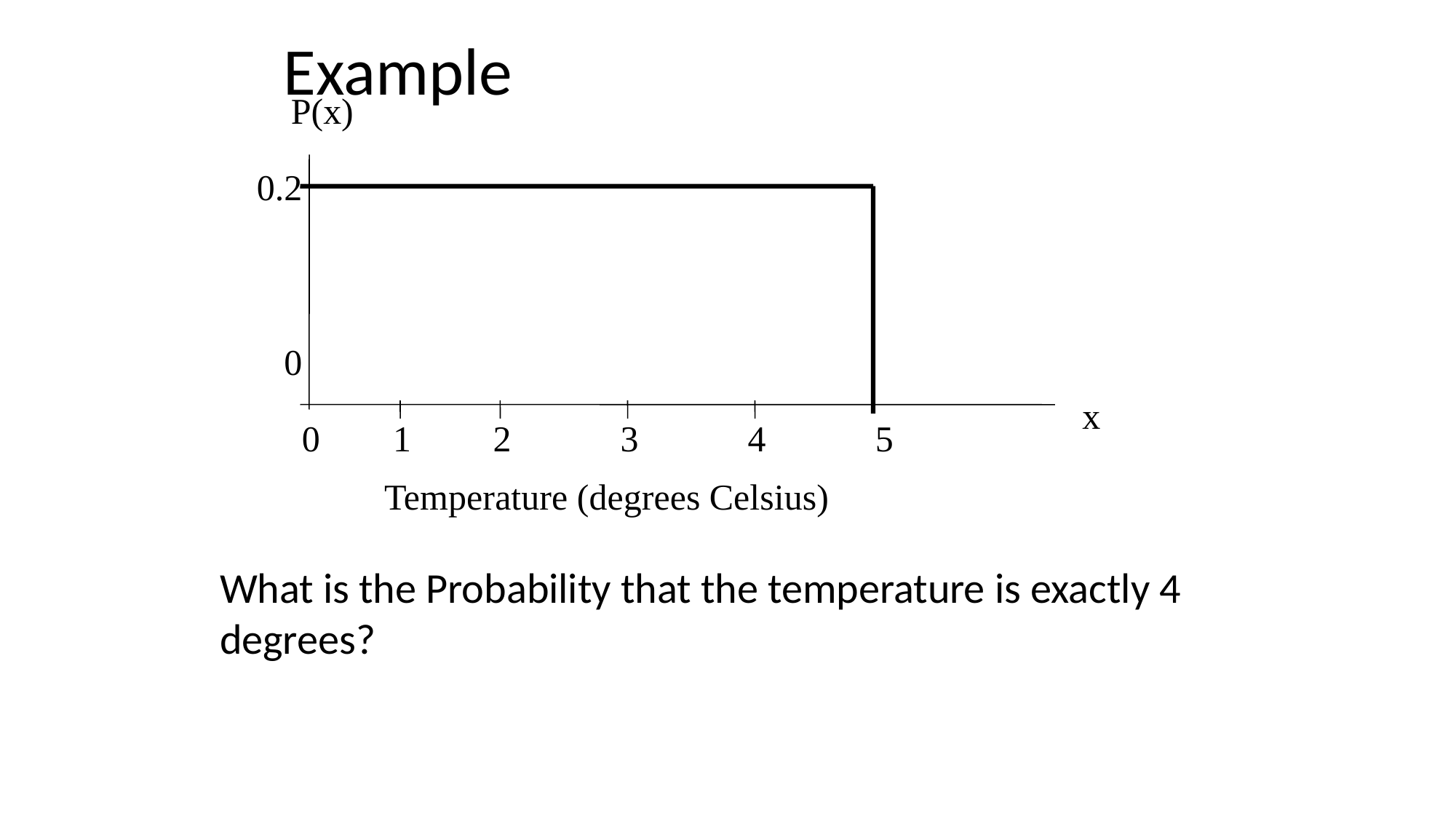

Example
P(x)

0.2

   0

x

0        1         2            3            4            5
Temperature (degrees Celsius)
What is the Probability that the temperature is exactly 4 degrees?